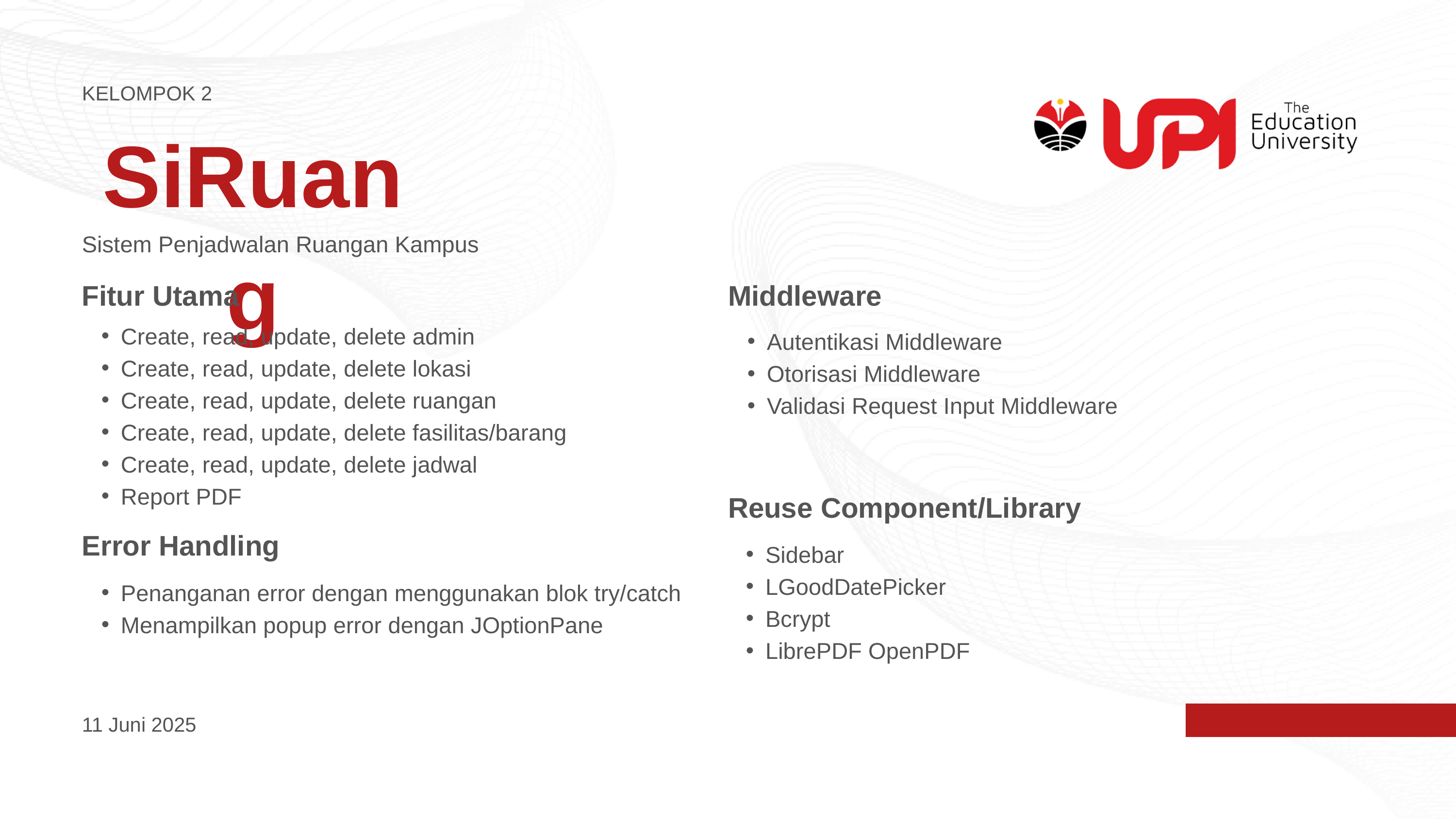

KELOMPOK 2

SiRuang
Sistem Penjadwalan Ruangan Kampus
Fitur Utama
Middleware
Create, read, update, delete admin
Create, read, update, delete lokasi
Create, read, update, delete ruangan
Create, read, update, delete fasilitas/barang
Create, read, update, delete jadwal
Report PDF
Autentikasi Middleware
Otorisasi Middleware
Validasi Request Input Middleware
Reuse Component/Library
Error Handling
Sidebar
LGoodDatePicker
Bcrypt
LibrePDF OpenPDF
Penanganan error dengan menggunakan blok try/catch
Menampilkan popup error dengan JOptionPane

11 Juni 2025